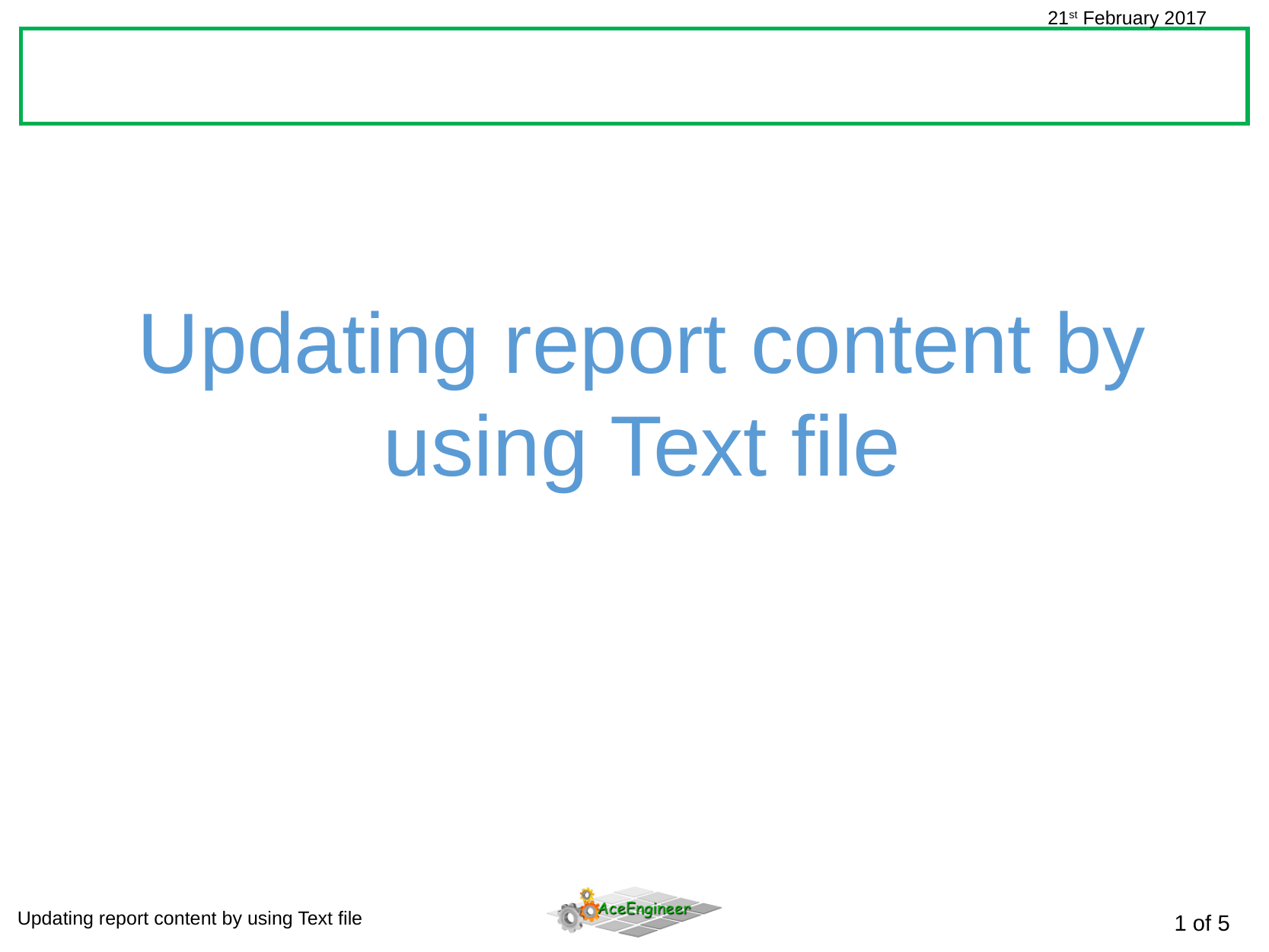

Updating report content by using Text file